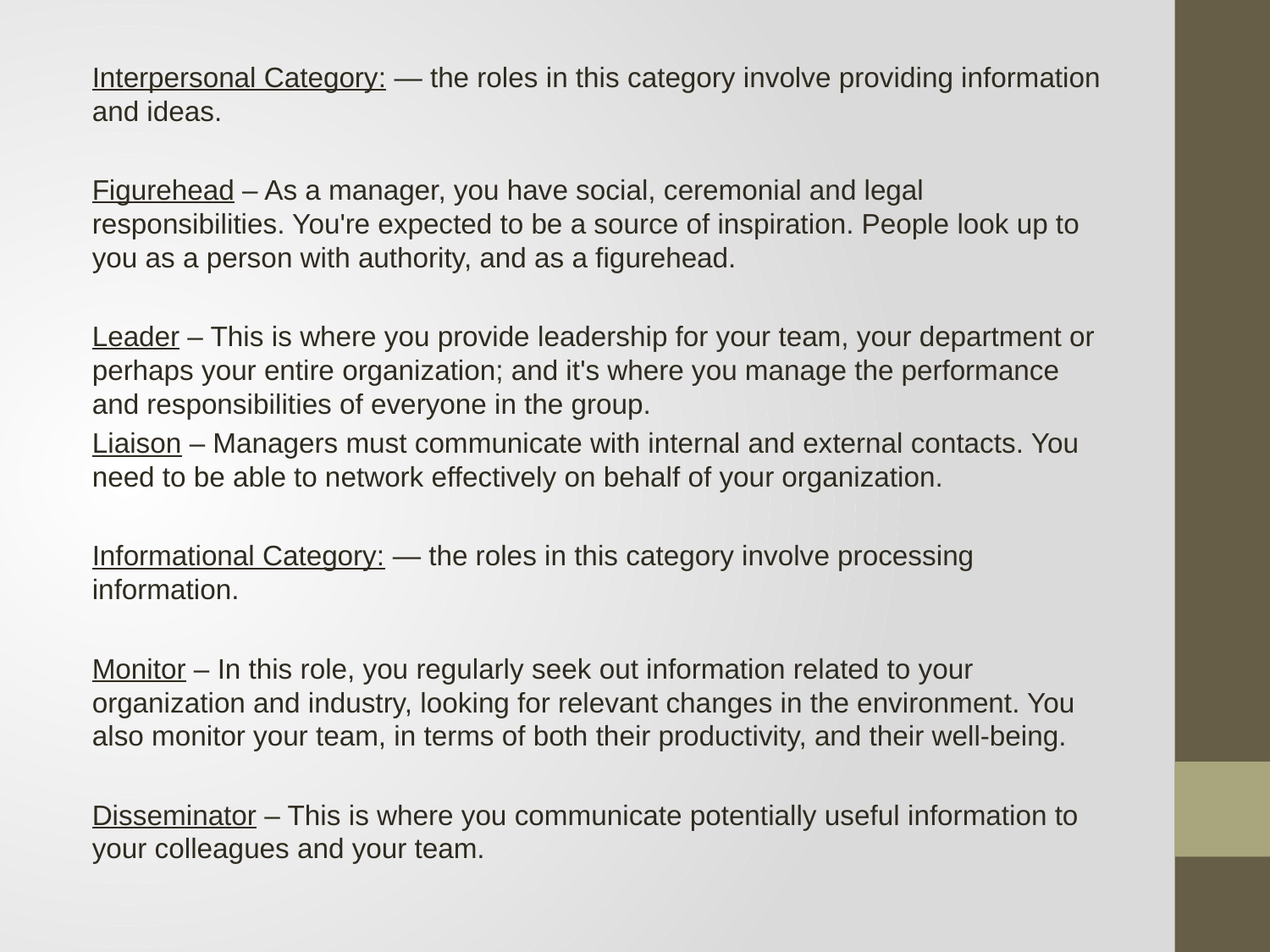

Interpersonal Category: — the roles in this category involve providing information and ideas.

Figurehead – As a manager, you have social, ceremonial and legal responsibilities. You're expected to be a source of inspiration. People look up to you as a person with authority, and as a figurehead.

Leader – This is where you provide leadership for your team, your department or perhaps your entire organization; and it's where you manage the performance and responsibilities of everyone in the group.
Liaison – Managers must communicate with internal and external contacts. You need to be able to network effectively on behalf of your organization.

Informational Category: — the roles in this category involve processing information.

Monitor – In this role, you regularly seek out information related to your organization and industry, looking for relevant changes in the environment. You also monitor your team, in terms of both their productivity, and their well-being.

Disseminator – This is where you communicate potentially useful information to your colleagues and your team.